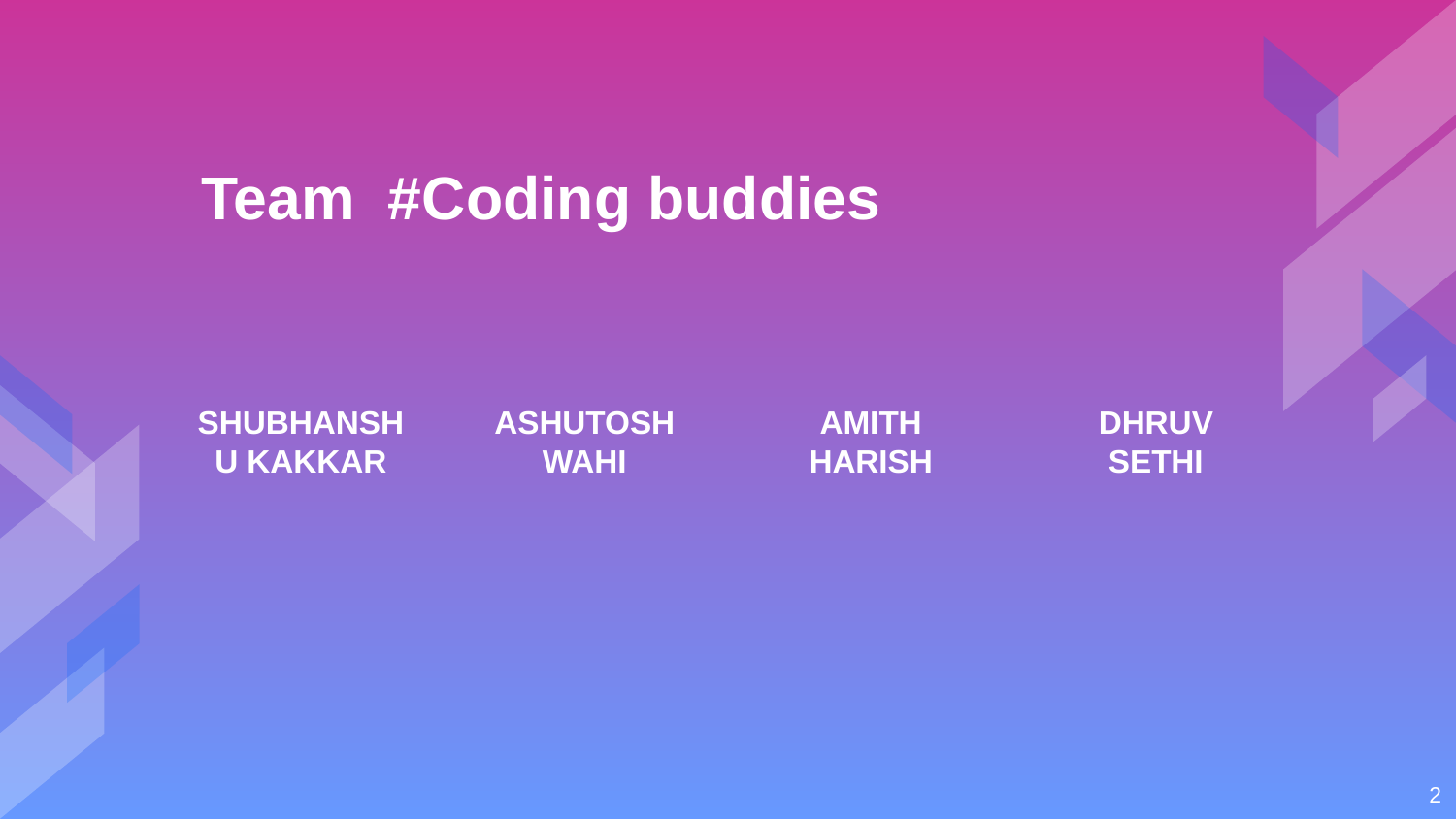

Team  #Coding buddies
SHUBHANSHU KAKKAR

ASHUTOSH WAHI

AMITH HARISH

DHRUV SETHI

2